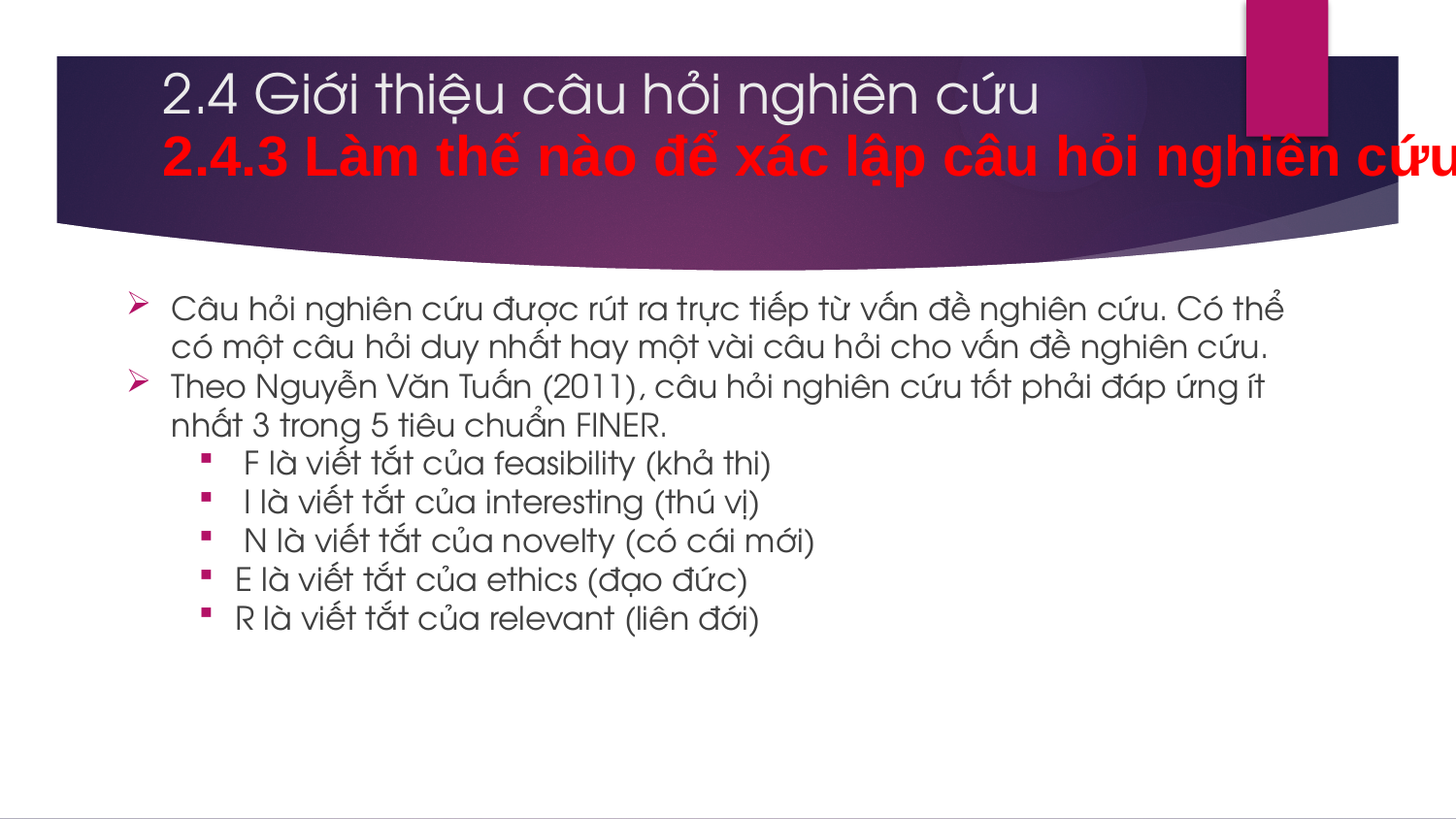

# 2.4 Giới thiệu câu hỏi nghiên cứu
2.4.3 Làm thế nào để xác lập câu hỏi nghiên cứu
Câu hỏi nghiên cứu được rút ra trực tiếp từ vấn đề nghiên cứu. Có thể có một câu hỏi duy nhất hay một vài câu hỏi cho vấn đề nghiên cứu.
Theo Nguyễn Văn Tuấn (2011), câu hỏi nghiên cứu tốt phải đáp ứng ít nhất 3 trong 5 tiêu chuẩn FINER.
 F là viết tắt của feasibility (khả thi)
 I là viết tắt của interesting (thú vị)
 N là viết tắt của novelty (có cái mới)
E là viết tắt của ethics (đạo đức)
R là viết tắt của relevant (liên đới)